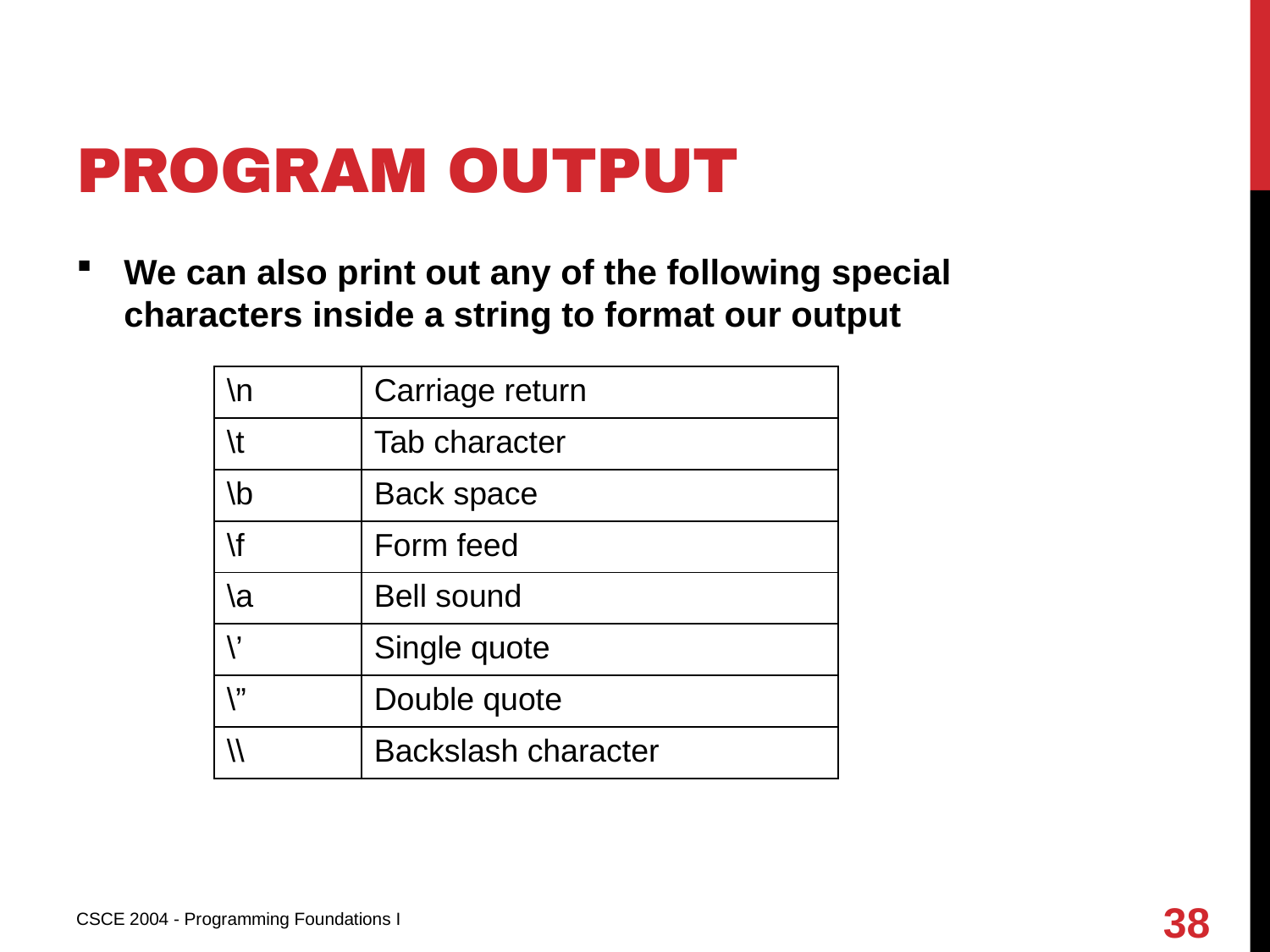

# Program output
We can also print out any of the following special characters inside a string to format our output
| \n | Carriage return |
| --- | --- |
| \t | Tab character |
| \b | Back space |
| \f | Form feed |
| \a | Bell sound |
| \’ | Single quote |
| \” | Double quote |
| \\ | Backslash character |
38
CSCE 2004 - Programming Foundations I